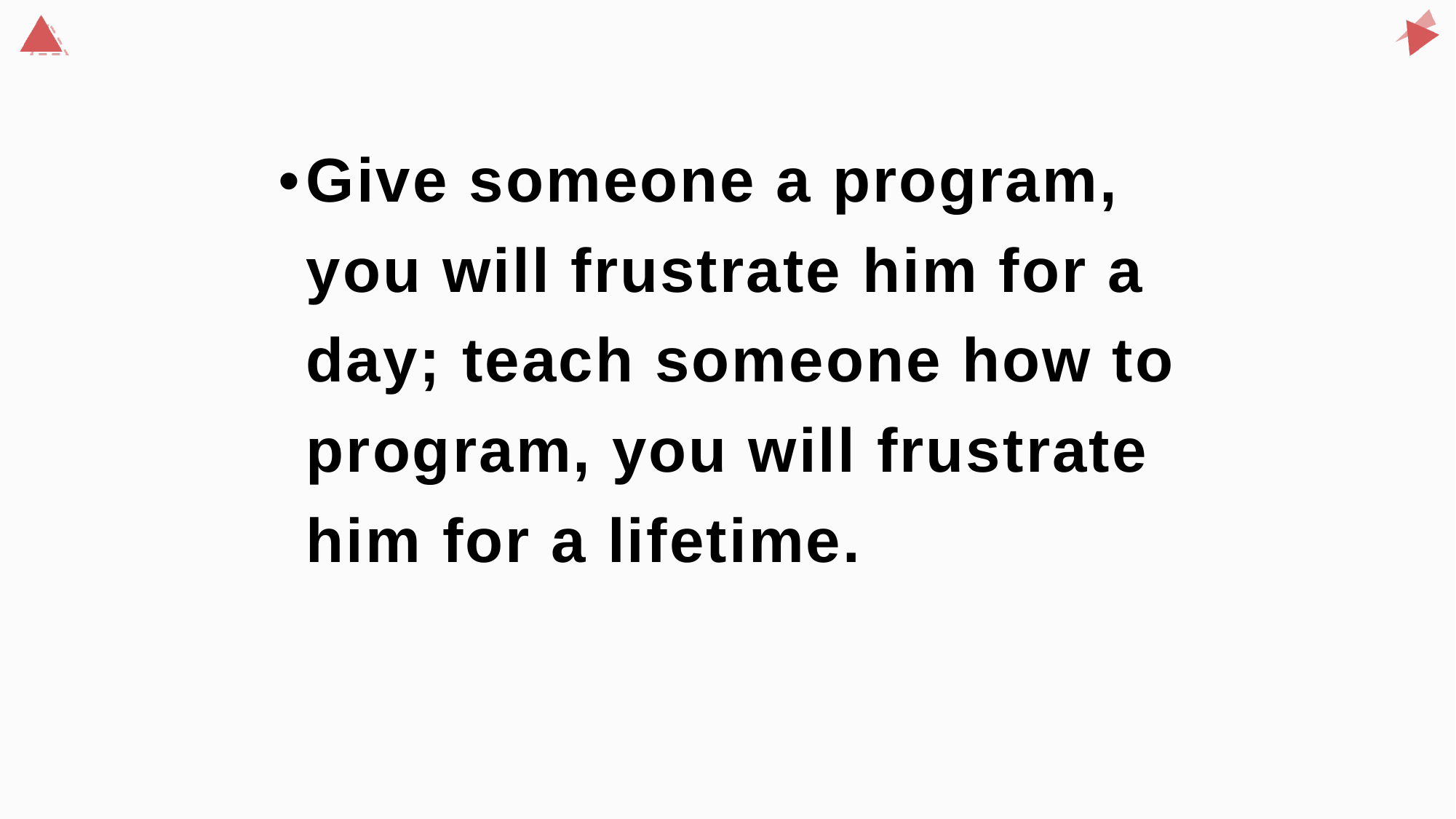

Give someone a program, you will frustrate him for a day; teach someone how to program, you will frustrate him for a lifetime.
2